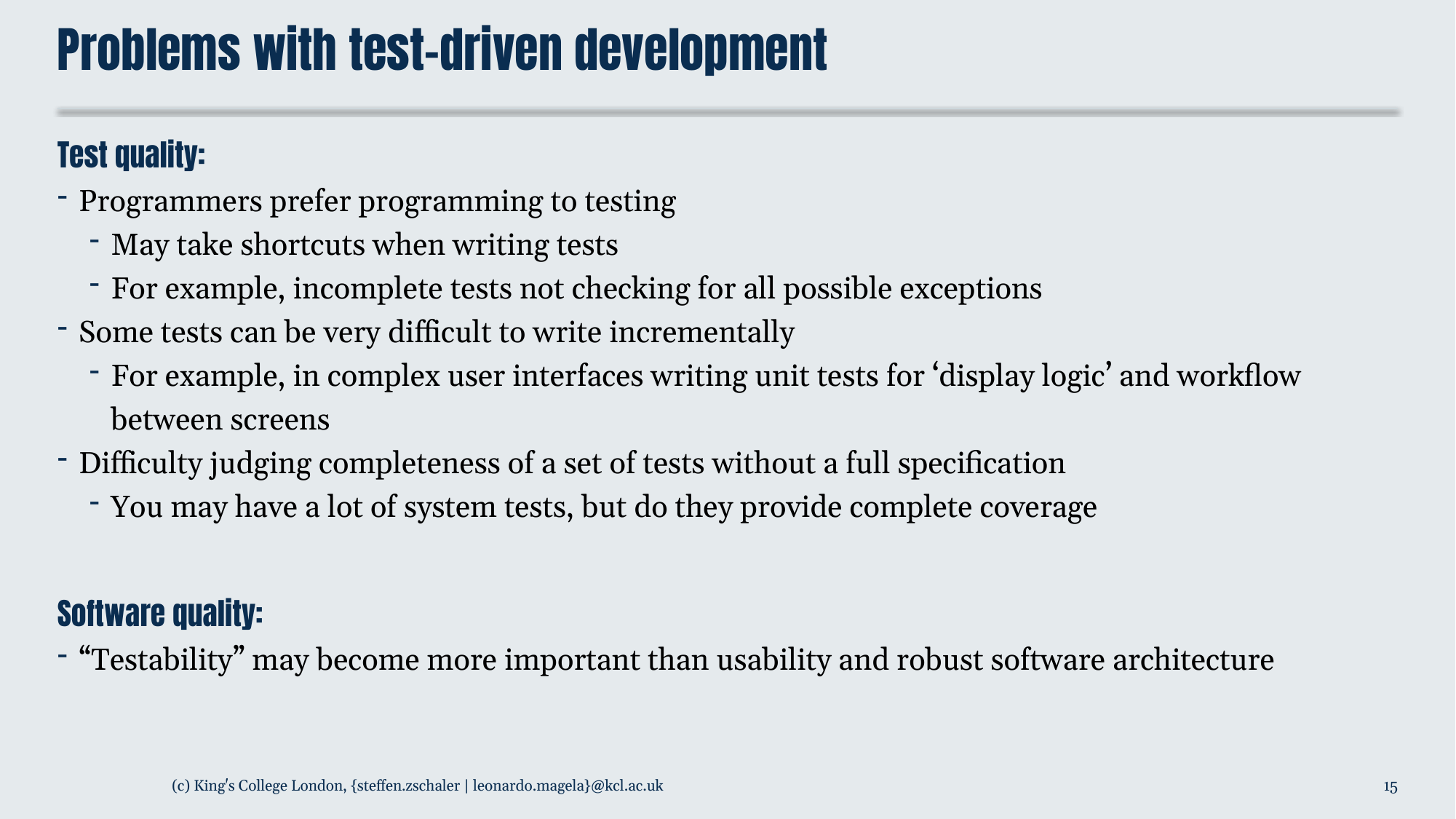

# Problems with test-driven development
Test quality:
Programmers prefer programming to testing
May take shortcuts when writing tests
For example, incomplete tests not checking for all possible exceptions
Some tests can be very difficult to write incrementally
For example, in complex user interfaces writing unit tests for ‘display logic’ and workflow between screens
Difficulty judging completeness of a set of tests without a full specification
You may have a lot of system tests, but do they provide complete coverage

Software quality:
“Testability” may become more important than usability and robust software architecture
(c) King's College London, {steffen.zschaler | leonardo.magela}@kcl.ac.uk
15